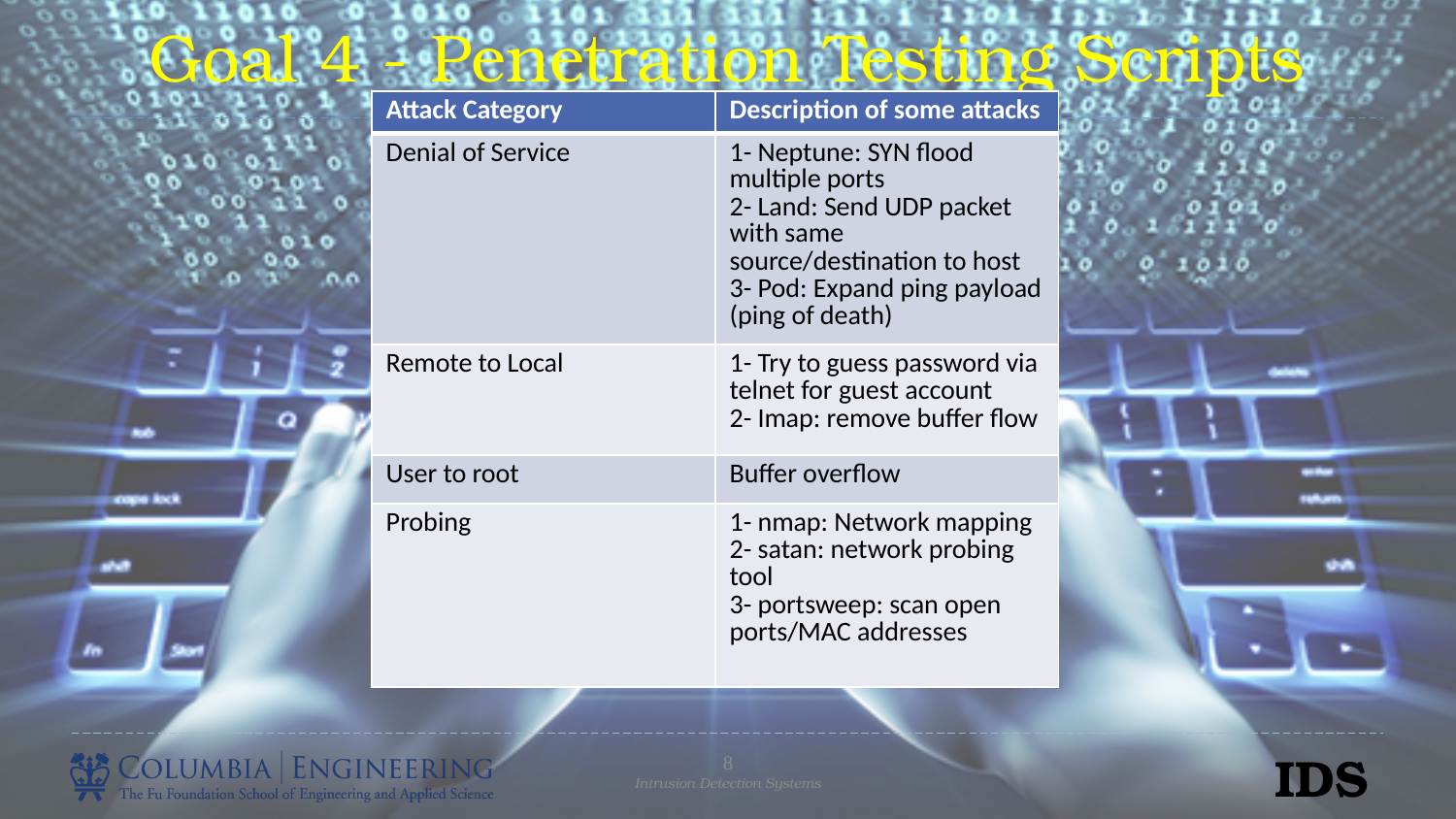

# Goal 4 - Penetration Testing Scripts
| Attack Category | Description of some attacks |
| --- | --- |
| Denial of Service | 1- Neptune: SYN flood multiple ports 2- Land: Send UDP packet with same source/destination to host 3- Pod: Expand ping payload (ping of death) |
| Remote to Local | 1- Try to guess password via telnet for guest account 2- Imap: remove buffer flow |
| User to root | Buffer overflow |
| Probing | 1- nmap: Network mapping 2- satan: network probing tool 3- portsweep: scan open ports/MAC addresses |
8
Intrusion Detection Systems